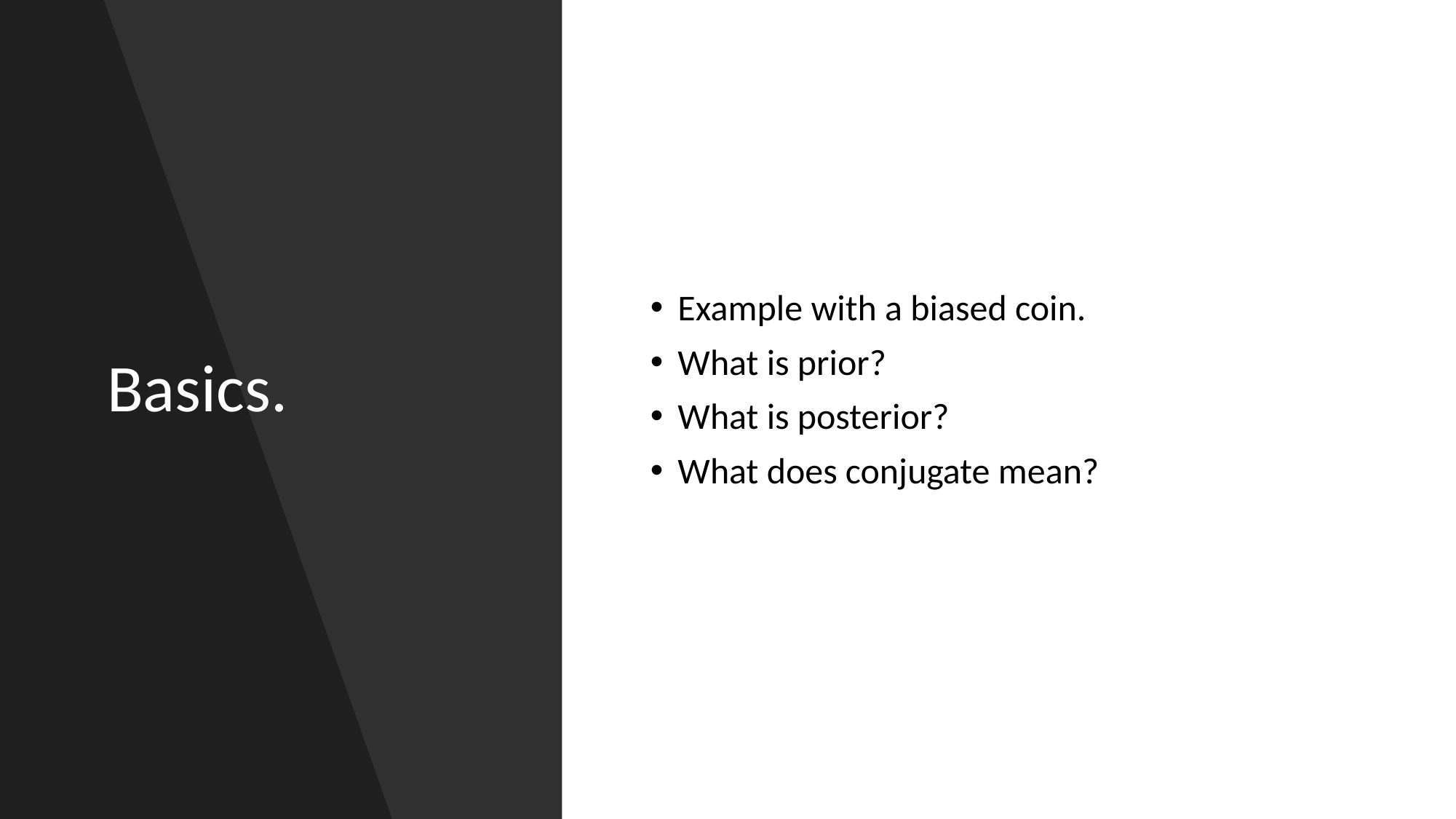

# Basics.
Example with a biased coin.
What is prior?
What is posterior?
What does conjugate mean?